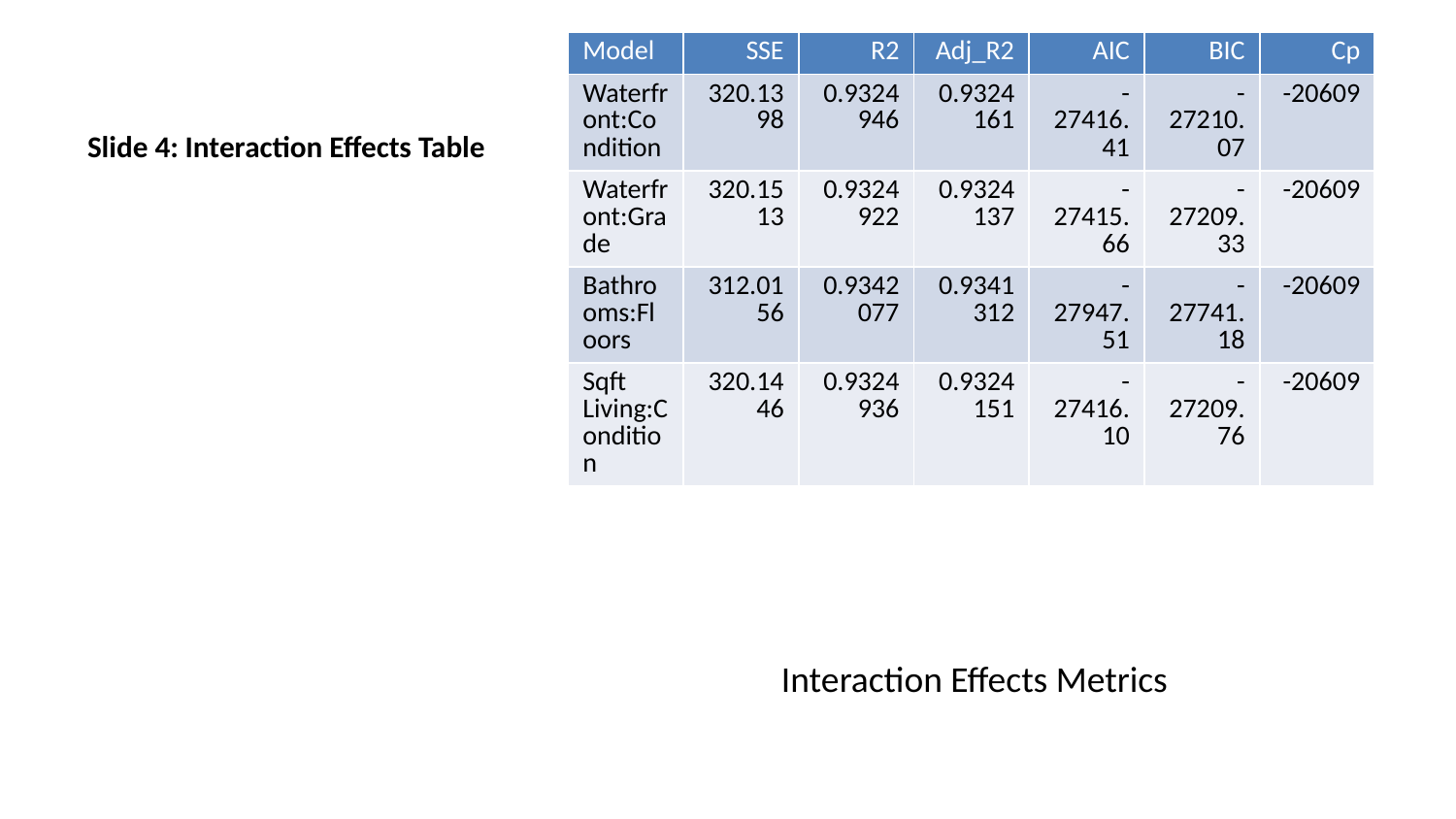

| Model | SSE | R2 | Adj\_R2 | AIC | BIC | Cp |
| --- | --- | --- | --- | --- | --- | --- |
| Waterfront:Condition | 320.1398 | 0.9324946 | 0.9324161 | -27416.41 | -27210.07 | -20609 |
| Waterfront:Grade | 320.1513 | 0.9324922 | 0.9324137 | -27415.66 | -27209.33 | -20609 |
| Bathrooms:Floors | 312.0156 | 0.9342077 | 0.9341312 | -27947.51 | -27741.18 | -20609 |
| Sqft Living:Condition | 320.1446 | 0.9324936 | 0.9324151 | -27416.10 | -27209.76 | -20609 |
# Slide 4: Interaction Effects Table

Interaction Effects Metrics